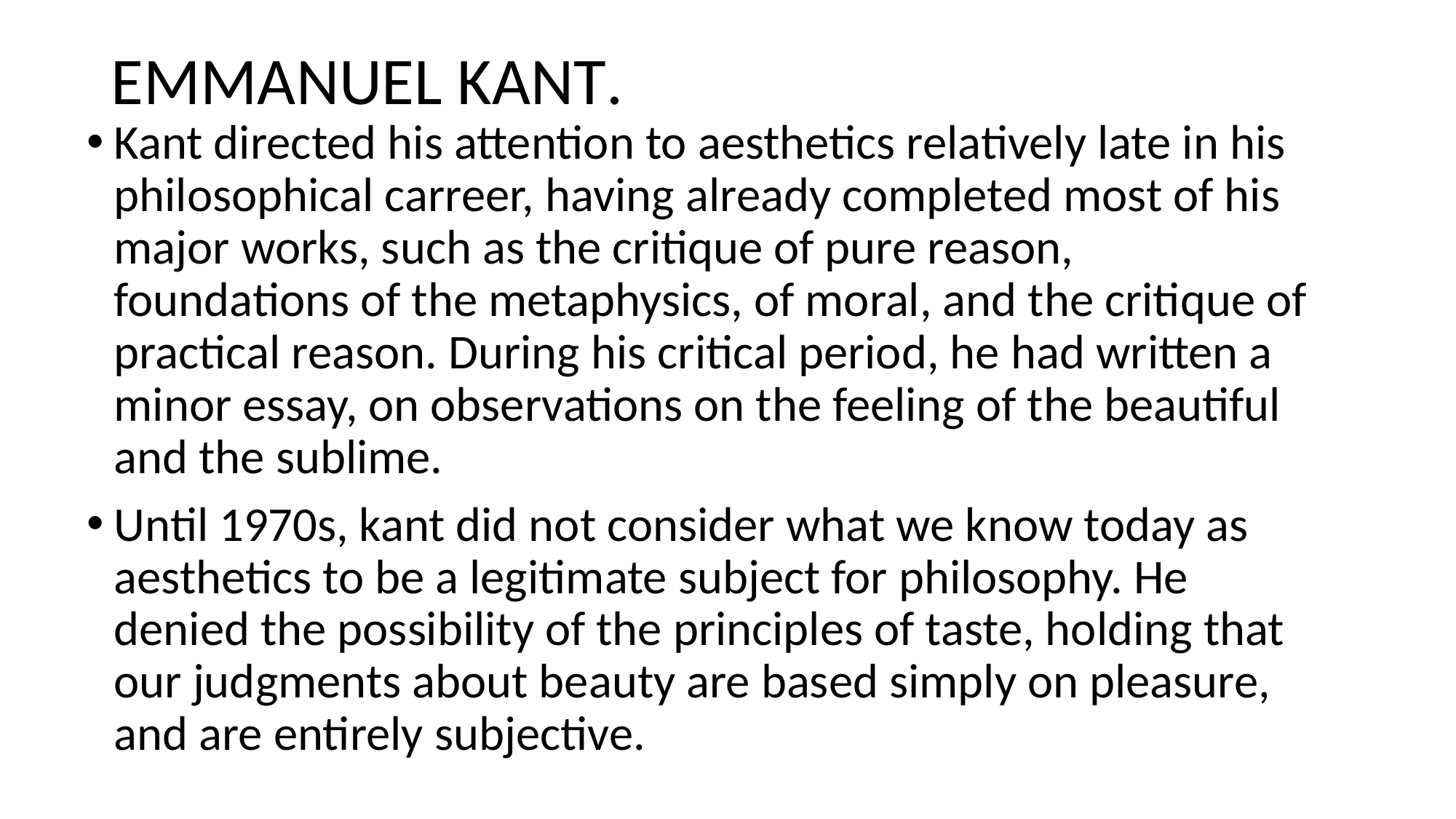

# EMMANUEL KANT.
Kant directed his attention to aesthetics relatively late in his philosophical carreer, having already completed most of his major works, such as the critique of pure reason, foundations of the metaphysics, of moral, and the critique of practical reason. During his critical period, he had written a minor essay, on observations on the feeling of the beautiful and the sublime.
Until 1970s, kant did not consider what we know today as aesthetics to be a legitimate subject for philosophy. He denied the possibility of the principles of taste, holding that our judgments about beauty are based simply on pleasure, and are entirely subjective.